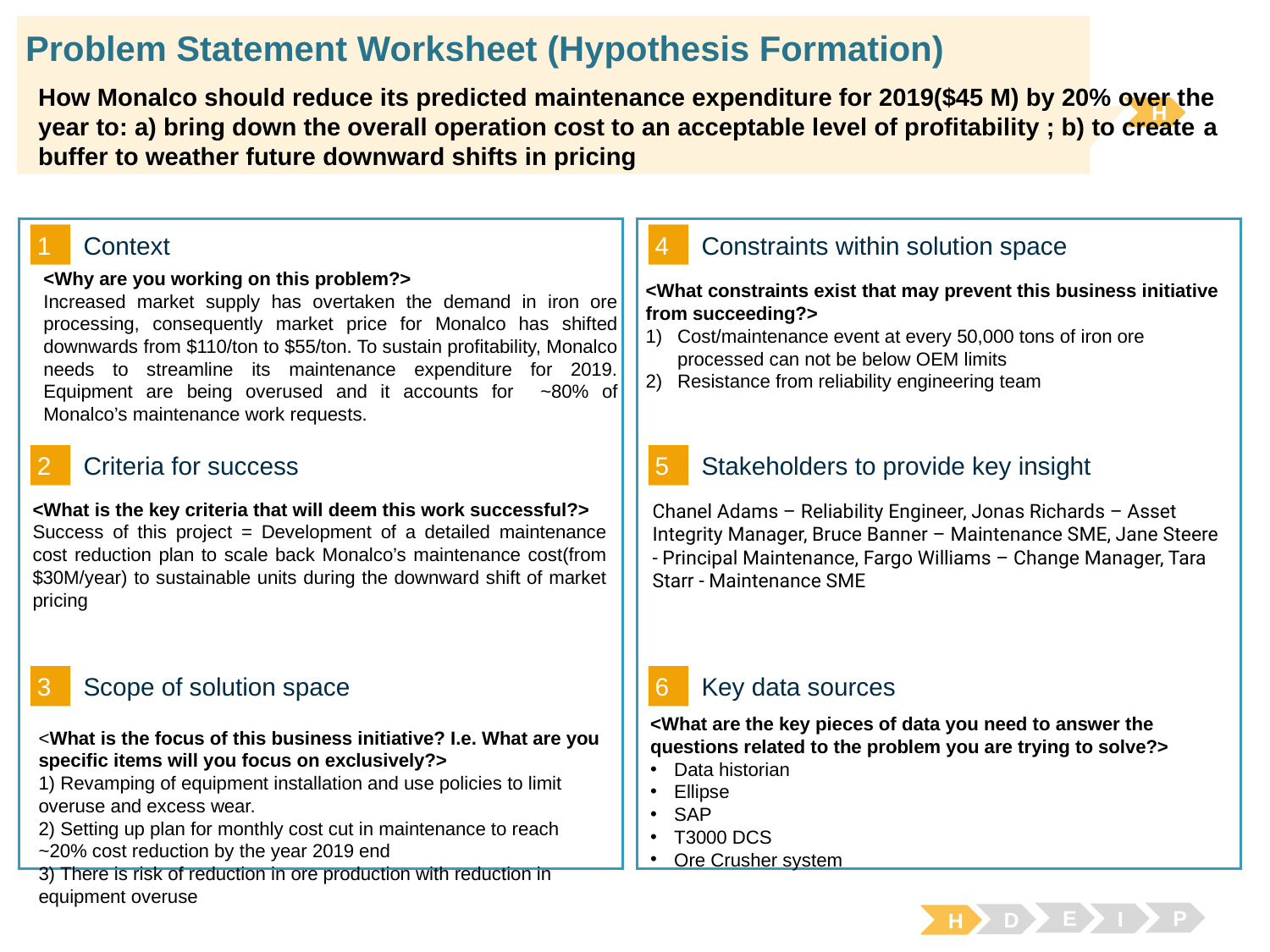

Problem Statement Worksheet (Hypothesis Formation)
#
How Monalco should reduce its predicted maintenance expenditure for 2019($45 M) by 20% over the year to: a) bring down the overall operation cost to an acceptable level of profitability ; b) to create a buffer to weather future downward shifts in pricing
H

1
4
Context
Constraints within solution space
<Why are you working on this problem?>
Increased market supply has overtaken the demand in iron ore processing, consequently market price for Monalco has shifted downwards from $110/ton to $55/ton. To sustain profitability, Monalco needs to streamline its maintenance expenditure for 2019. Equipment are being overused and it accounts for  ~80% of Monalco’s maintenance work requests.

<What constraints exist that may prevent this business initiative from succeeding?>
Cost/maintenance event at every 50,000 tons of iron ore processed can not be below OEM limits
Resistance from reliability engineering team

2
5
Criteria for success
Stakeholders to provide key insight
<What is the key criteria that will deem this work successful?>
Success of this project = Development of a detailed maintenance cost reduction plan to scale back Monalco’s maintenance cost(from $30M/year) to sustainable units during the downward shift of market pricing
Chanel Adams – Reliability Engineer, Jonas Richards – Asset Integrity Manager, Bruce Banner – Maintenance SME, Jane Steere - Principal Maintenance, Fargo Williams – Change Manager, Tara Starr - Maintenance SME
3
6
Key data sources
Scope of solution space
<What are the key pieces of data you need to answer the questions related to the problem you are trying to solve?>
Data historian
Ellipse
SAP
T3000 DCS
Ore Crusher system
<What is the focus of this business initiative? I.e. What are you specific items will you focus on exclusively?>
1) Revamping of equipment installation and use policies to limit overuse and excess wear.
2) Setting up plan for monthly cost cut in maintenance to reach ~20% cost reduction by the year 2019 end
3) There is risk of reduction in ore production with reduction in equipment overuse

E
P
I
D
H